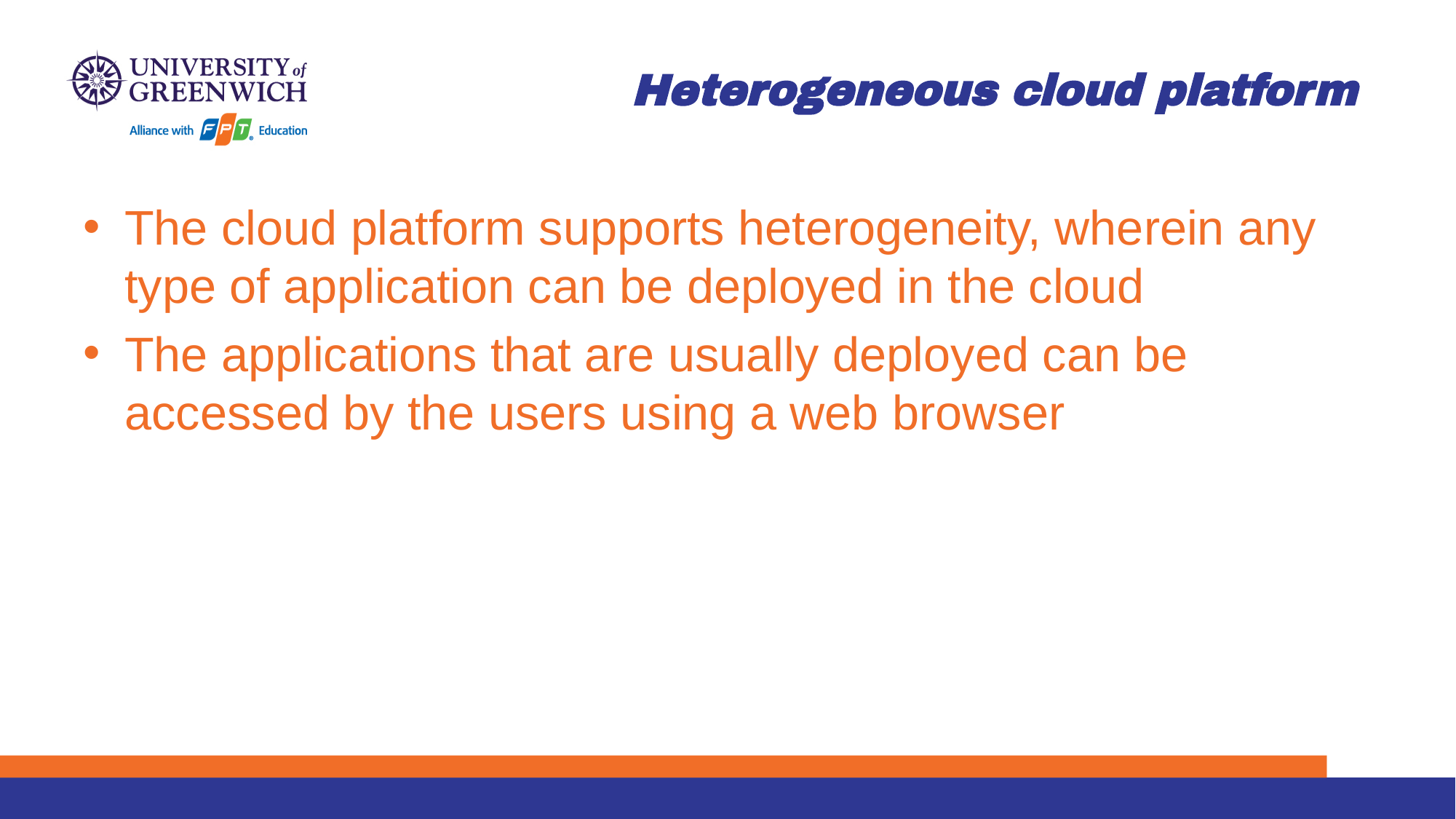

# Heterogeneous cloud platform
The cloud platform supports heterogeneity, wherein any type of application can be deployed in the cloud
The applications that are usually deployed can be accessed by the users using a web browser